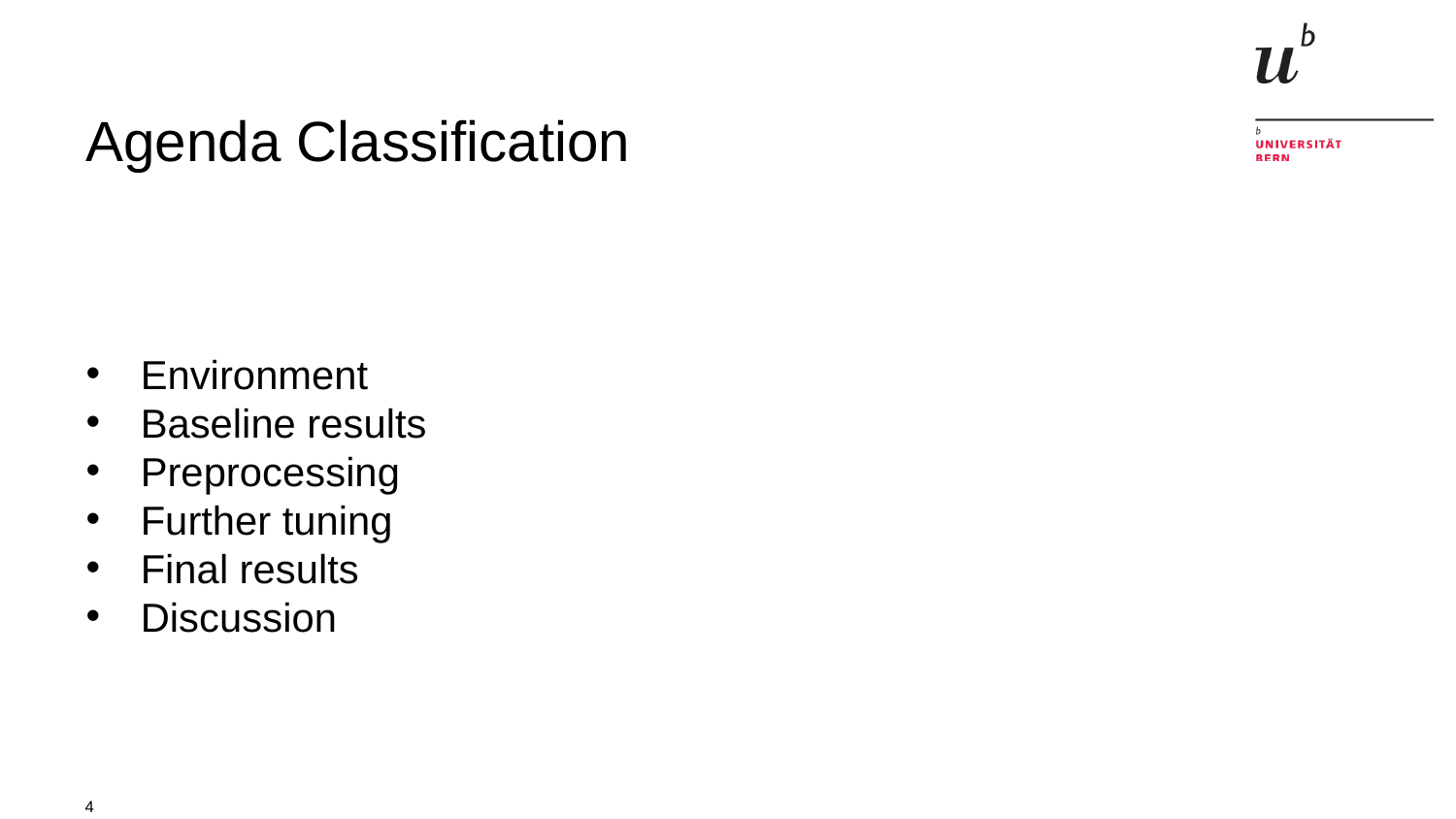

# Agenda Classification

Environment
Baseline results
Preprocessing
Further tuning
Final results
Discussion

4